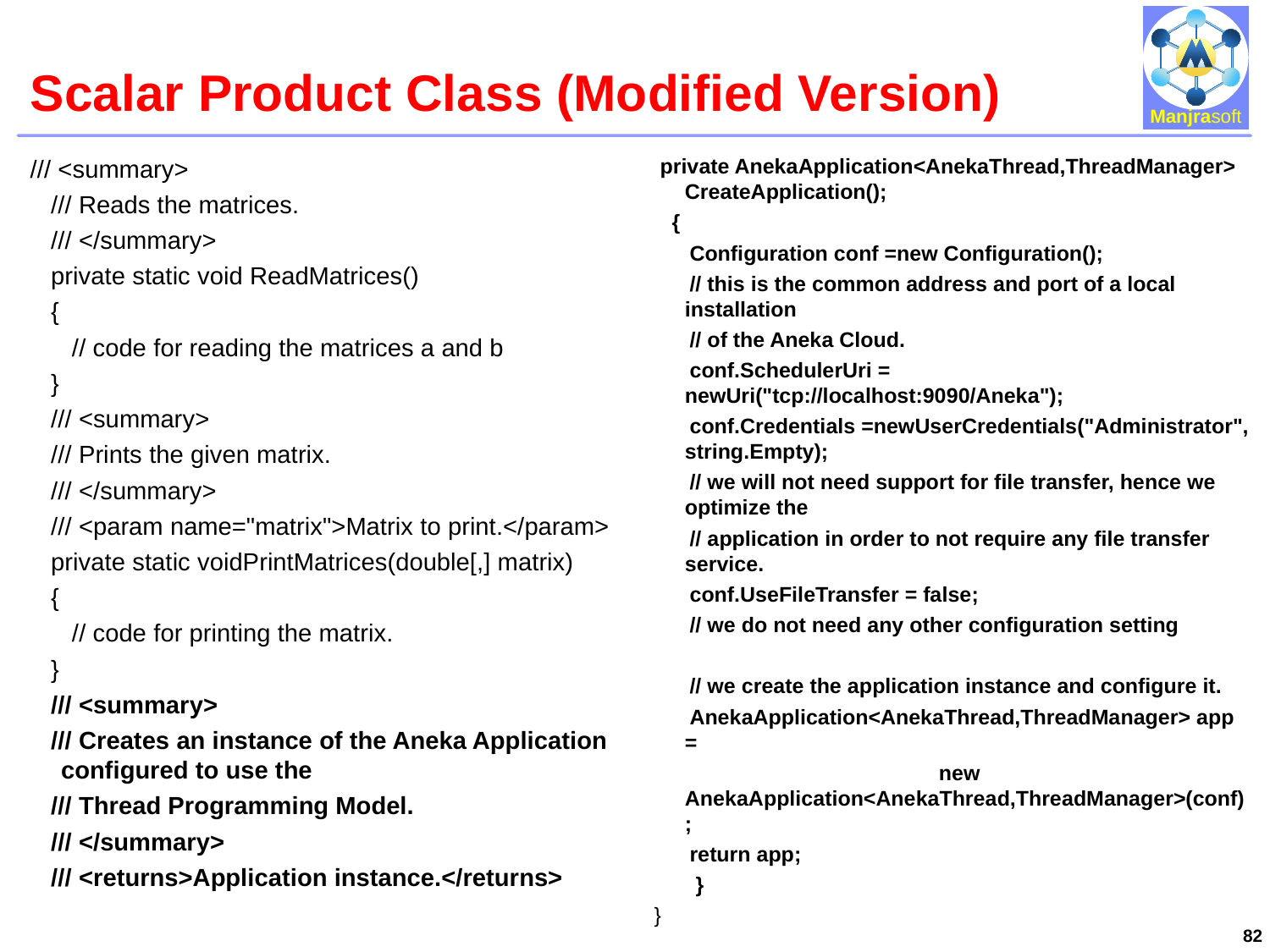

# Scalar Product Class (Modified Version)
/// <summary>
   /// Reads the matrices.
   /// </summary>
   private static void ReadMatrices()
   {
      // code for reading the matrices a and b
   }
   /// <summary>
   /// Prints the given matrix.
   /// </summary>
   /// <param name="matrix">Matrix to print.</param>
   private static voidPrintMatrices(double[,] matrix)
   {
      // code for printing the matrix.
   }
   /// <summary>
   /// Creates an instance of the Aneka Application configured to use the
   /// Thread Programming Model.
   /// </summary>
   /// <returns>Application instance.</returns>
 private AnekaApplication<AnekaThread,ThreadManager> CreateApplication();
   {
      Configuration conf =new Configuration();
      // this is the common address and port of a local installation
      // of the Aneka Cloud.
      conf.SchedulerUri = newUri("tcp://localhost:9090/Aneka");
      conf.Credentials =newUserCredentials("Administrator", string.Empty);
      // we will not need support for file transfer, hence we optimize the
      // application in order to not require any file transfer service.
      conf.UseFileTransfer = false;
      // we do not need any other configuration setting

      // we create the application instance and configure it.
      AnekaApplication<AnekaThread,ThreadManager> app =
			new AnekaApplication<AnekaThread,ThreadManager>(conf);
      return app;
       }
}

82